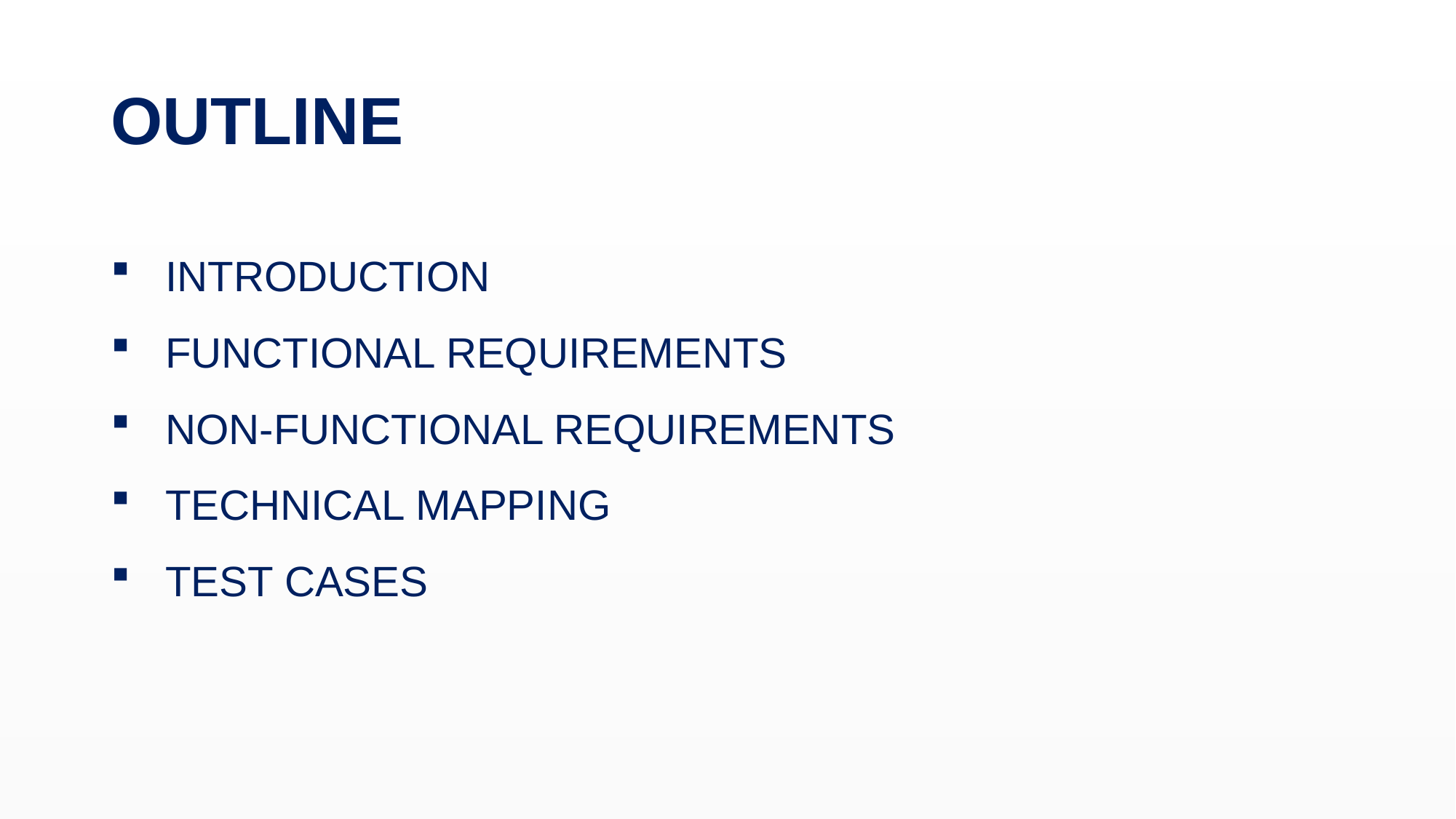

# OUTLINE
INTRODUCTION
FUNCTIONAL REQUIREMENTS
NON-FUNCTIONAL REQUIREMENTS
TECHNICAL MAPPING
TEST CASES